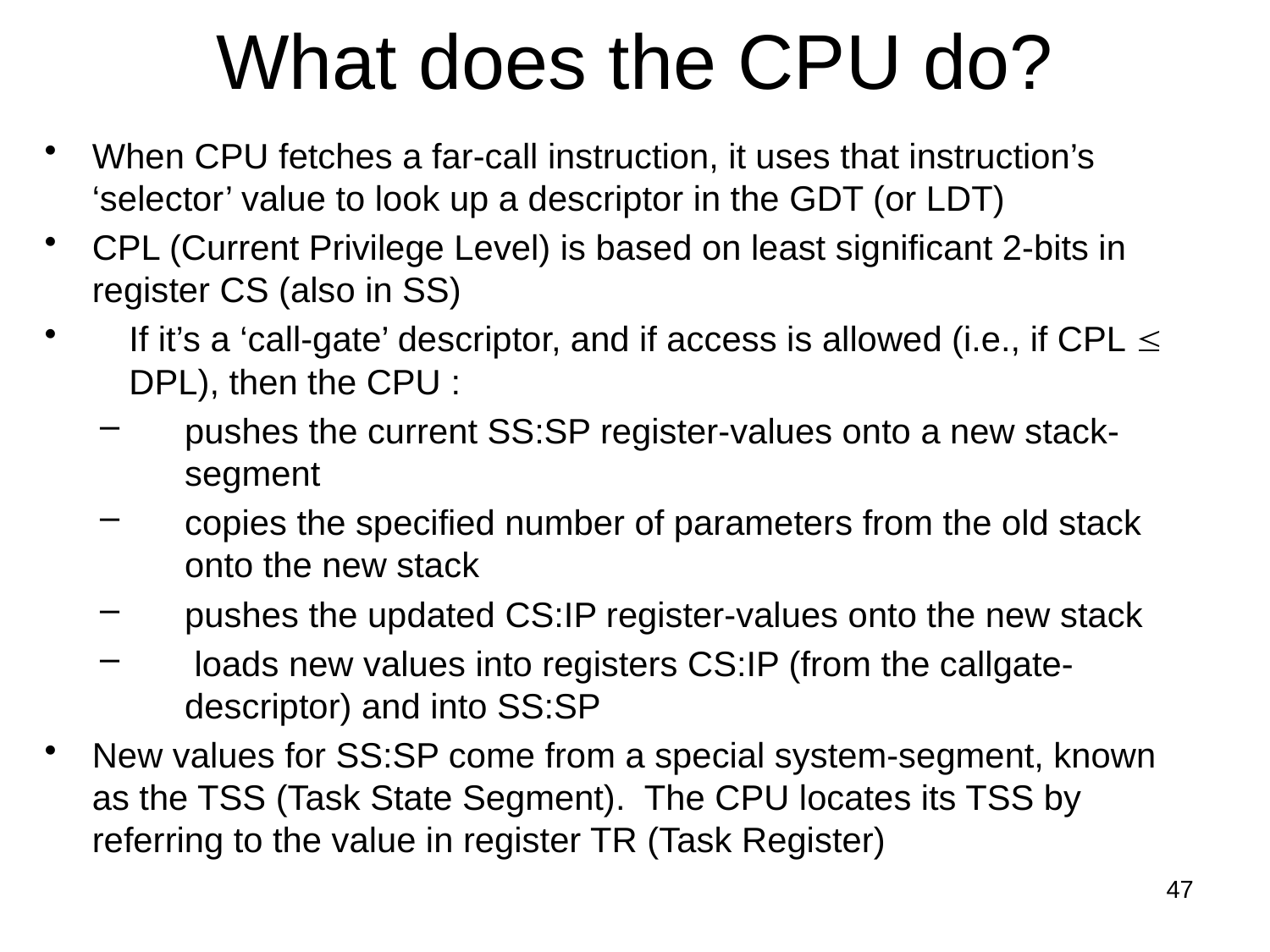

# What does the CPU do?
When CPU fetches a far-call instruction, it uses that instruction’s ‘selector’ value to look up a descriptor in the GDT (or LDT)
CPL (Current Privilege Level) is based on least significant 2-bits in register CS (also in SS)
If it’s a ‘call-gate’ descriptor, and if access is allowed (i.e., if CPL ≤ DPL), then the CPU :
pushes the current SS:SP register-values onto a new stack-segment
copies the specified number of parameters from the old stack onto the new stack
pushes the updated CS:IP register-values onto the new stack
 loads new values into registers CS:IP (from the callgate-descriptor) and into SS:SP
New values for SS:SP come from a special system-segment, known as the TSS (Task State Segment).  The CPU locates its TSS by referring to the value in register TR (Task Register)

47